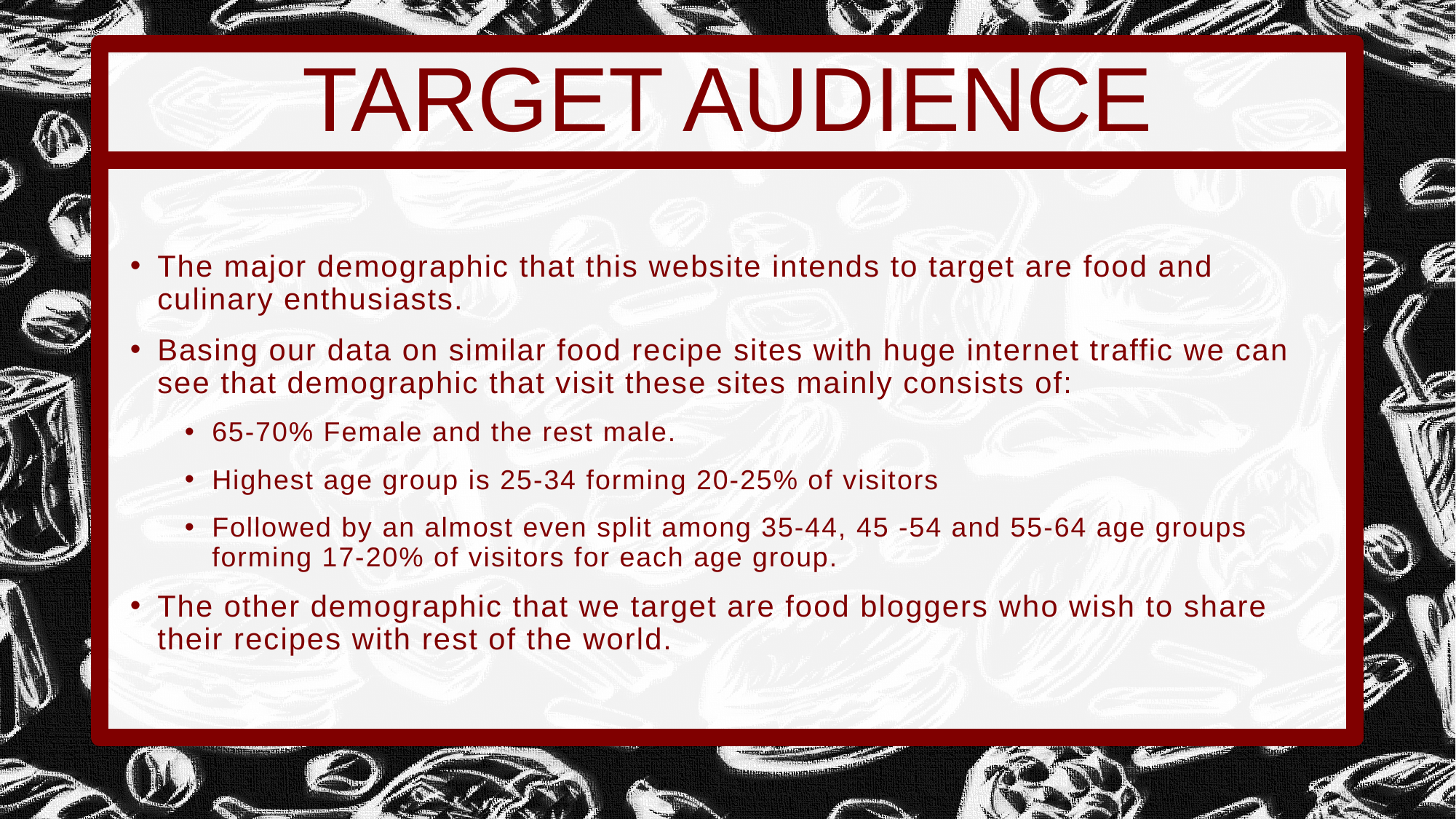

# TARGET AUDIENCE
The major demographic that this website intends to target are food and culinary enthusiasts.
Basing our data on similar food recipe sites with huge internet traffic we can see that demographic that visit these sites mainly consists of:
65-70% Female and the rest male.
Highest age group is 25-34 forming 20-25% of visitors
Followed by an almost even split among 35-44, 45 -54 and 55-64 age groups forming 17-20% of visitors for each age group.
The other demographic that we target are food bloggers who wish to share their recipes with rest of the world.